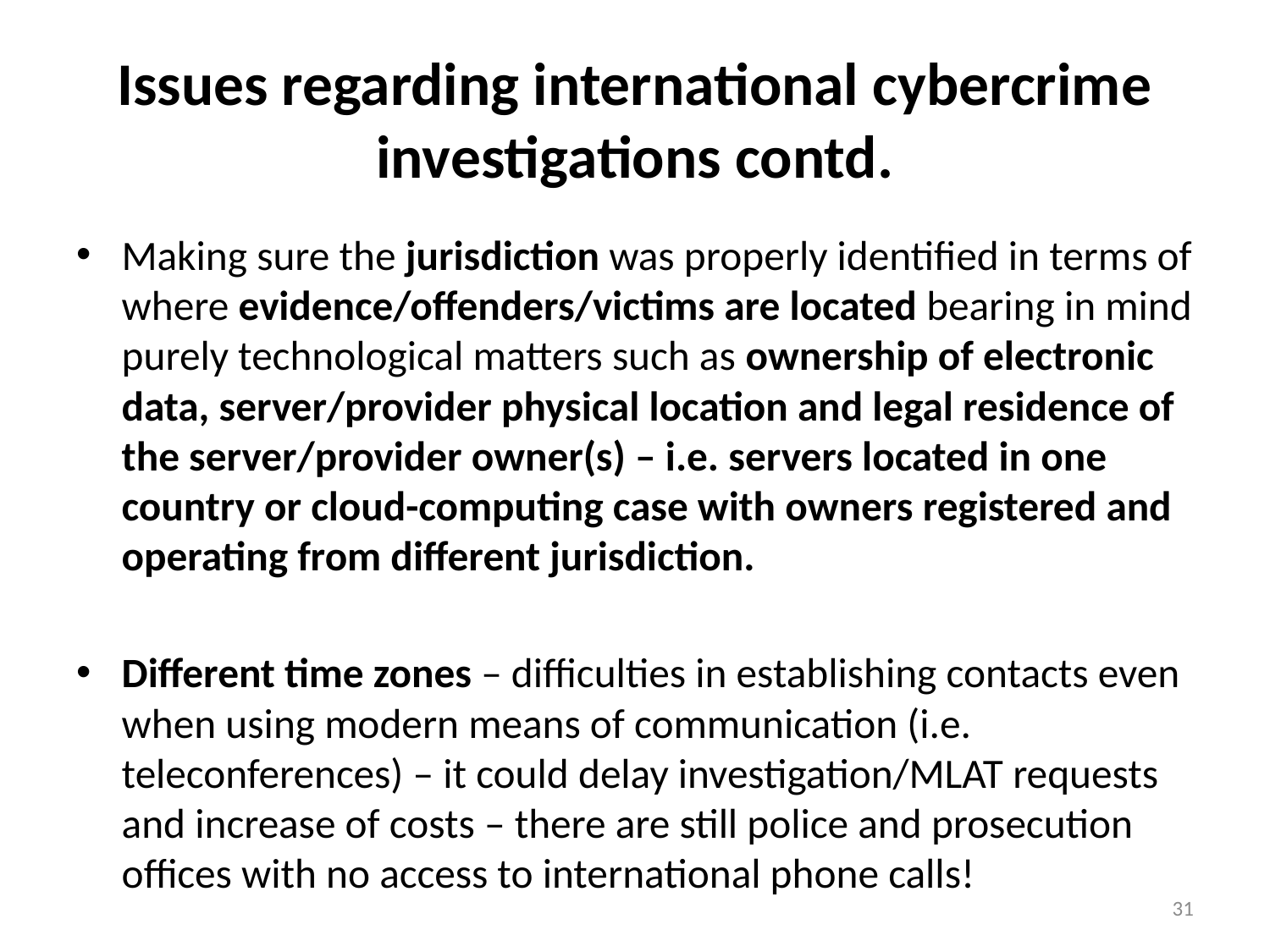

# Issues regarding international cybercrime investigations contd.
Making sure the jurisdiction was properly identified in terms of where evidence/offenders/victims are located bearing in mind purely technological matters such as ownership of electronic data, server/provider physical location and legal residence of the server/provider owner(s) – i.e. servers located in one country or cloud-computing case with owners registered and operating from different jurisdiction.

Different time zones – difficulties in establishing contacts even when using modern means of communication (i.e. teleconferences) – it could delay investigation/MLAT requests and increase of costs – there are still police and prosecution offices with no access to international phone calls!

31